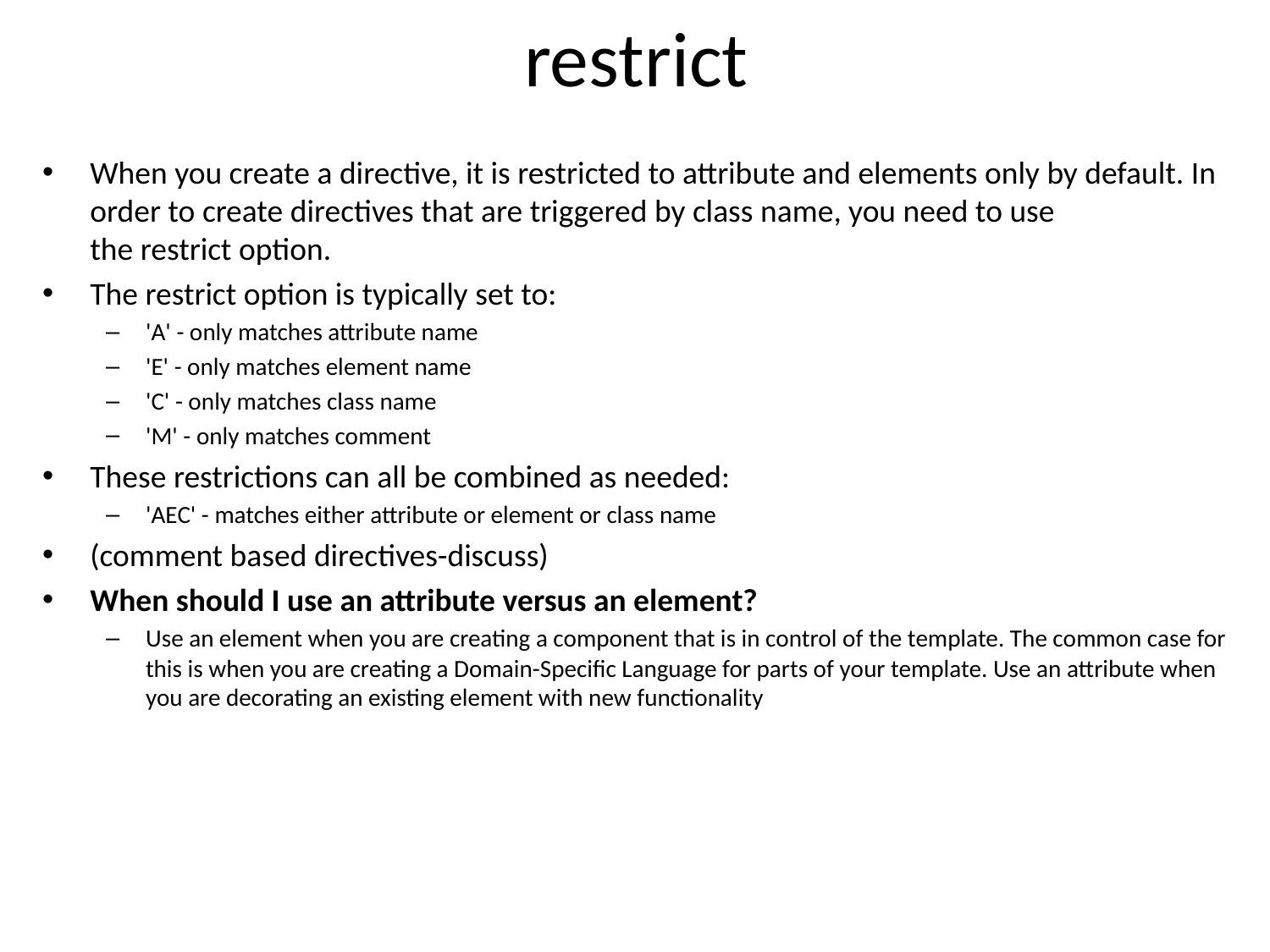

# restrict
When you create a directive, it is restricted to attribute and elements only by default. In order to create directives that are triggered by class name, you need to use the restrict option.
The restrict option is typically set to:
'A' - only matches attribute name
'E' - only matches element name
'C' - only matches class name
'M' - only matches comment
These restrictions can all be combined as needed:
'AEC' - matches either attribute or element or class name
(comment based directives-discuss)
When should I use an attribute versus an element?
Use an element when you are creating a component that is in control of the template. The common case for this is when you are creating a Domain-Specific Language for parts of your template. Use an attribute when you are decorating an existing element with new functionality